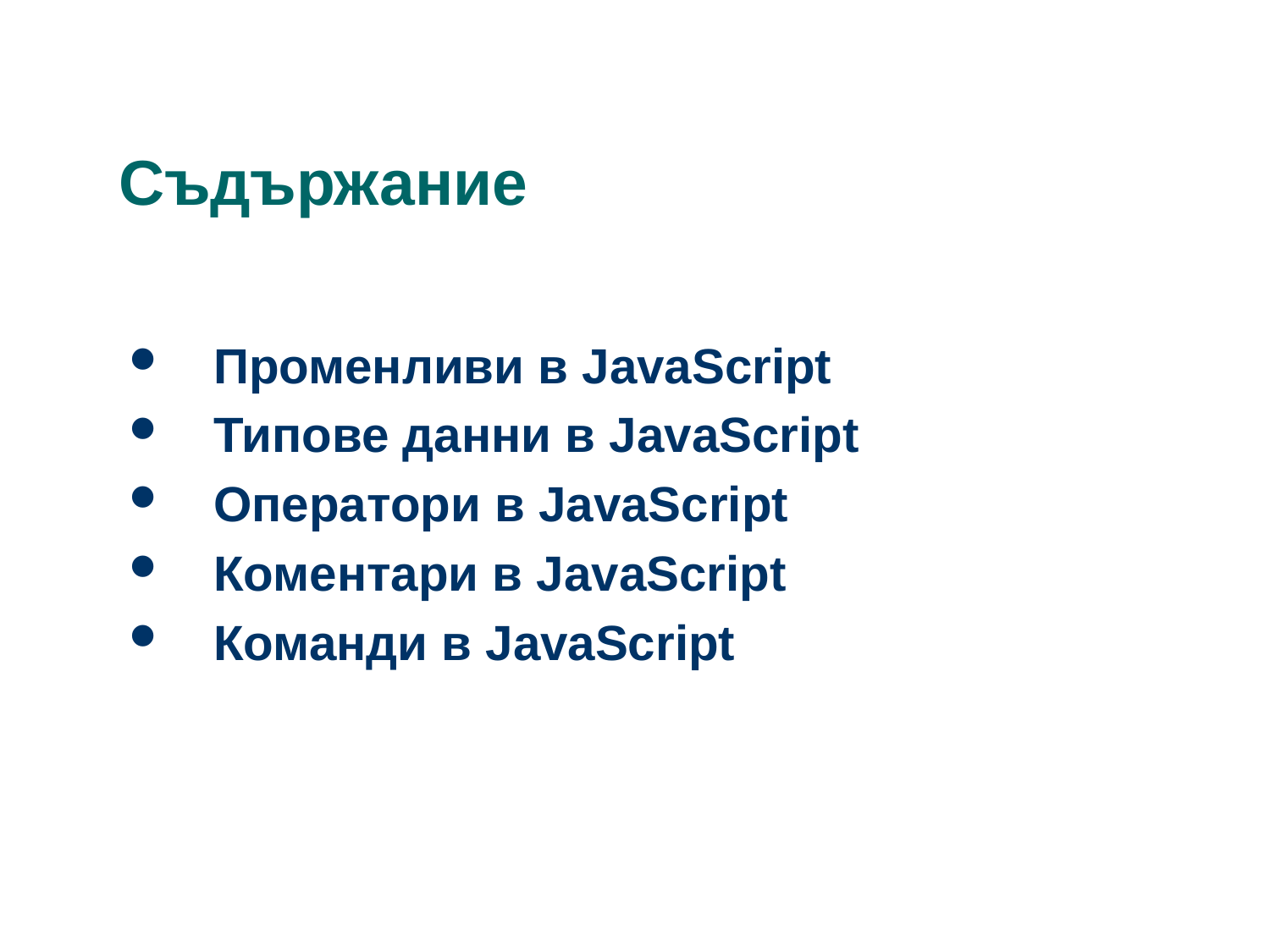

Съдържание
Променливи в JavaScript
Типове данни в JavaScript
Оператори в JavaScript
Коментари в JavaScript
Команди в JavaScript
2